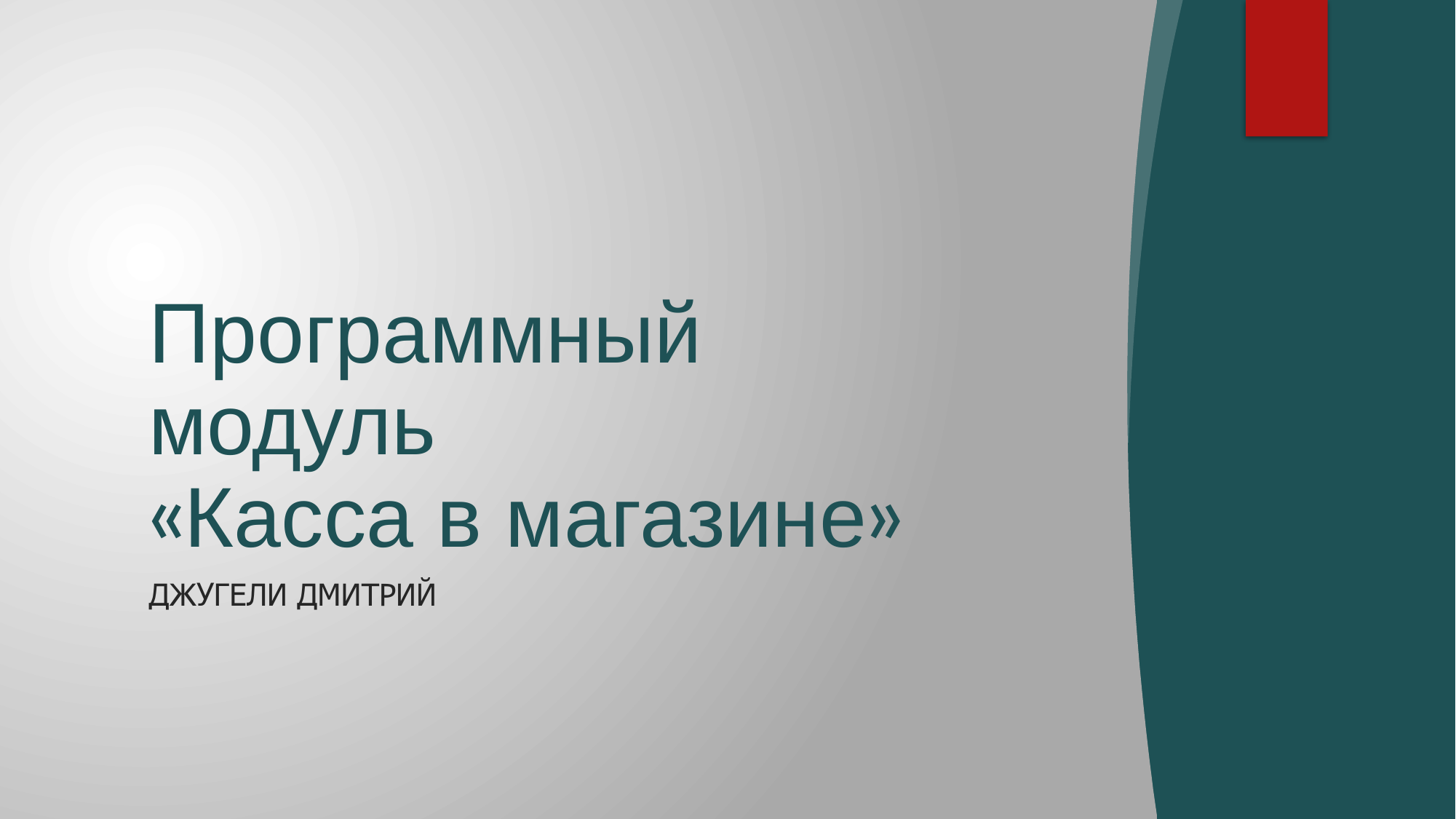

# Программный модуль «Касса в магазине»
Джугели дмитрий